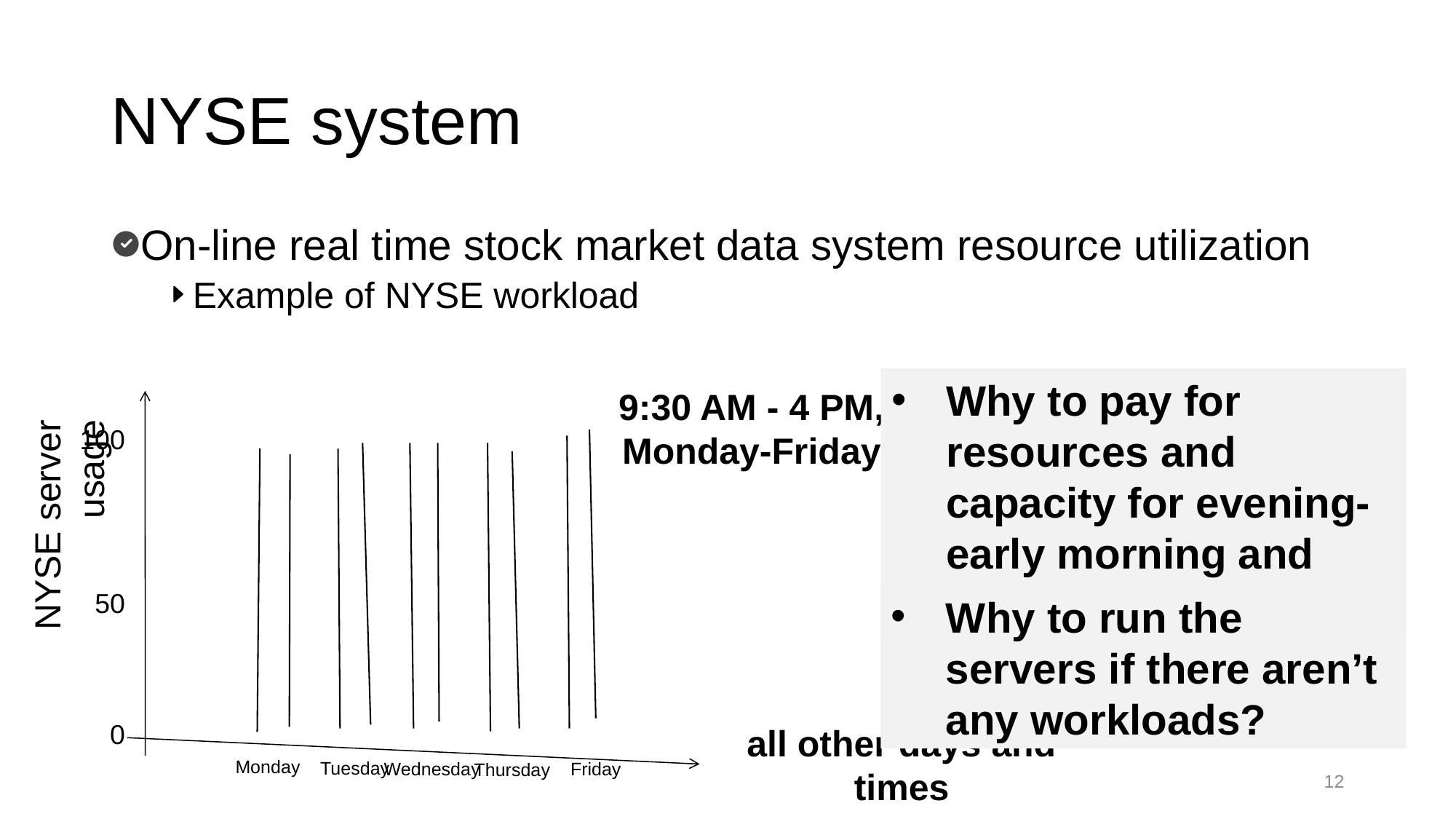

# NYSE system
On-line real time stock market data system resource utilization
Example of NYSE workload

Why to pay for resources and capacity for evening-early morning and weekends?
9:30 AM - 4 PM,
Monday-Friday
100

50

0
NYSE server usage
Why to run the servers if there aren’t any workloads?
all other days and times
Monday
Tuesday
Wednesday
Friday
Thursday
12